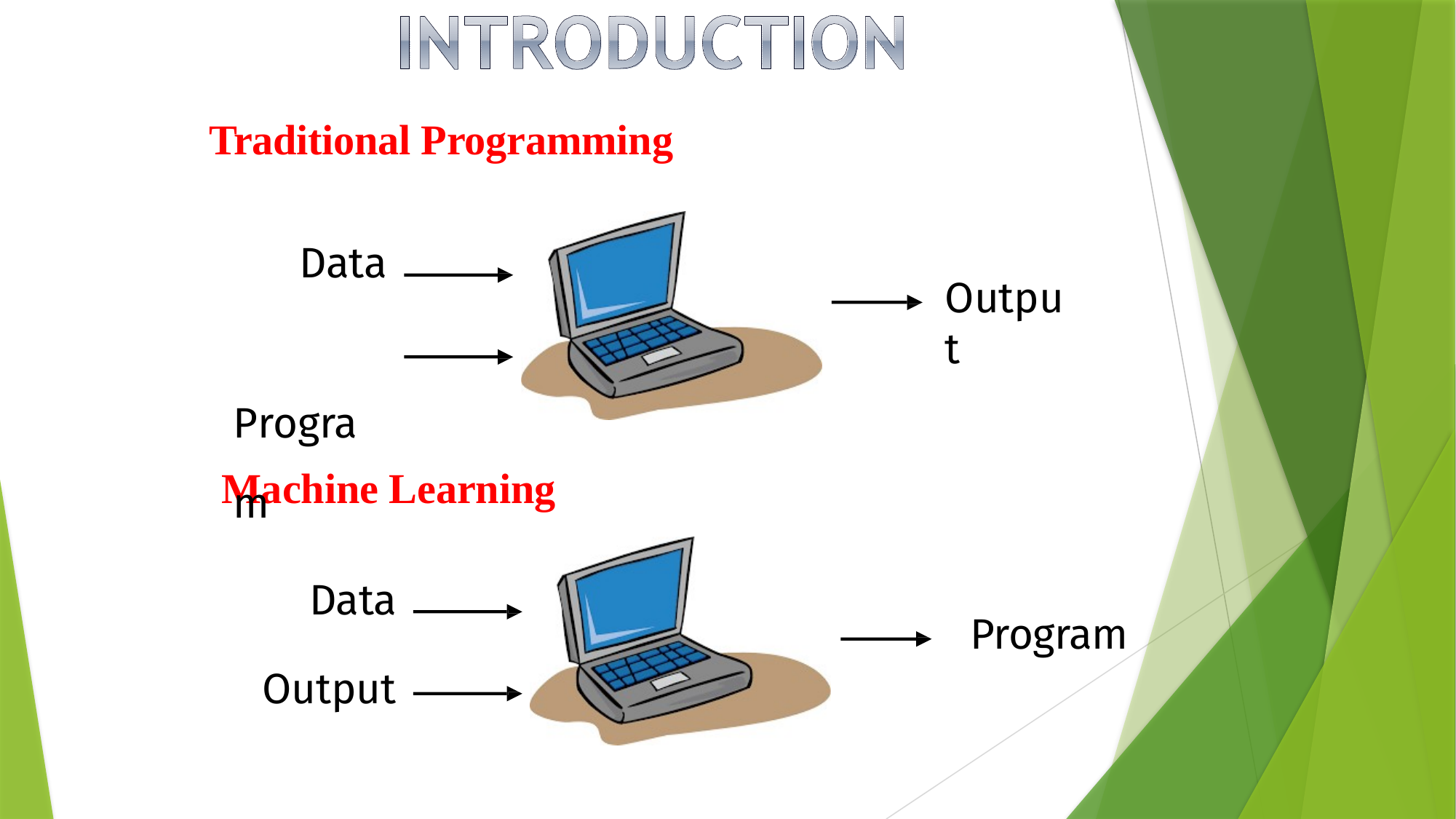

Traditional Programming
Data  Program

Output

Machine Learning

Data
Output

Program